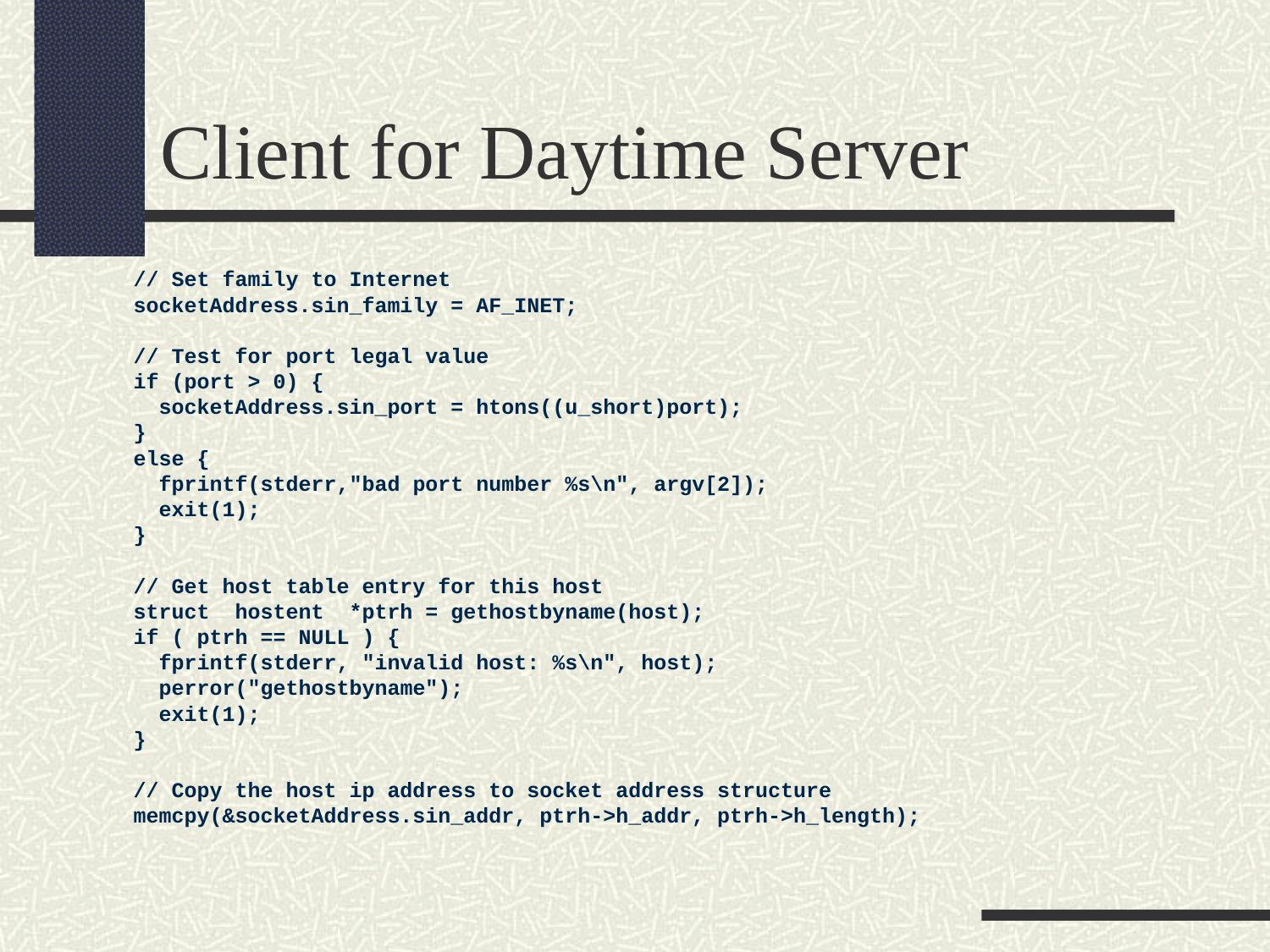

Client for Daytime Server
  // Set family to Internet
  socketAddress.sin_family = AF_INET;

  // Test for port legal value
  if (port > 0) {
    socketAddress.sin_port = htons((u_short)port);
  }
  else {
    fprintf(stderr,"bad port number %s\n", argv[2]);
    exit(1);
  }

  // Get host table entry for this host
  struct  hostent  *ptrh = gethostbyname(host);
  if ( ptrh == NULL ) {
    fprintf(stderr, "invalid host: %s\n", host);
    perror("gethostbyname");
    exit(1);
  }

  // Copy the host ip address to socket address structure
  memcpy(&socketAddress.sin_addr, ptrh->h_addr, ptrh->h_length);